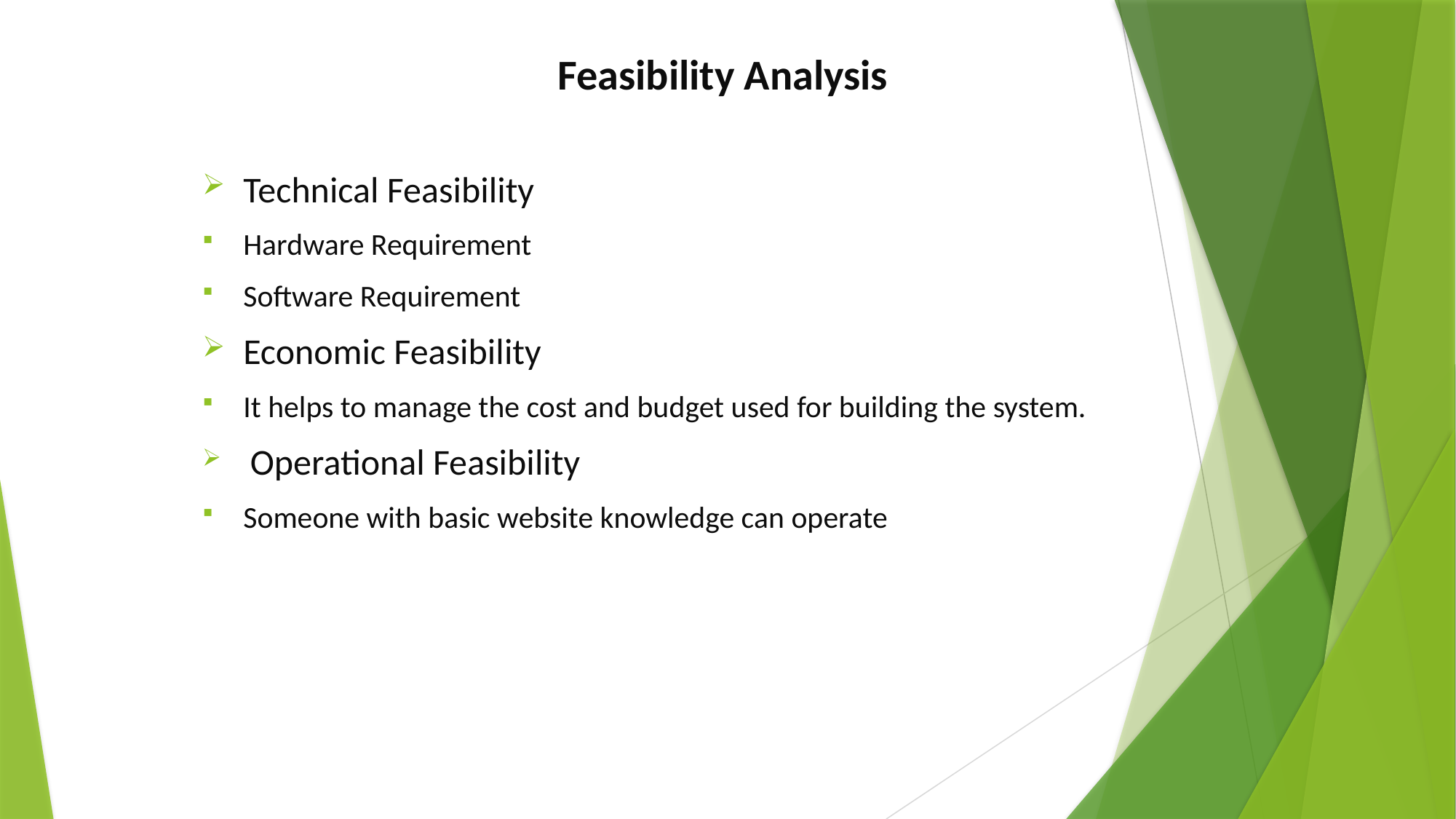

# Feasibility Analysis
Technical Feasibility
Hardware Requirement
Software Requirement
Economic Feasibility
It helps to manage the cost and budget used for building the system.
 Operational Feasibility
Someone with basic website knowledge can operate